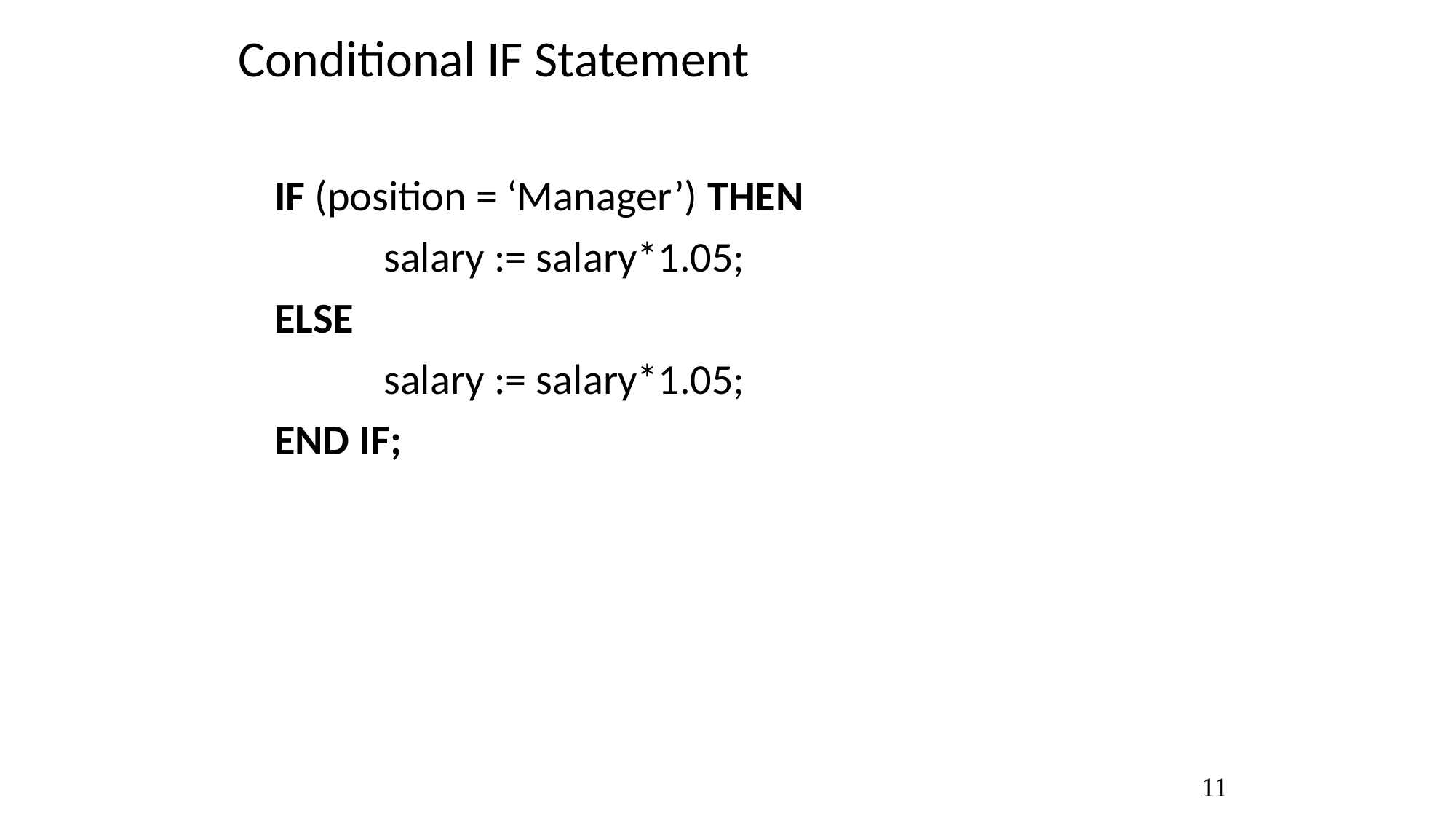

# Conditional IF Statement
IF (position = ‘Manager’) THEN
	salary := salary*1.05;
ELSE
	salary := salary*1.05;
END IF;

11